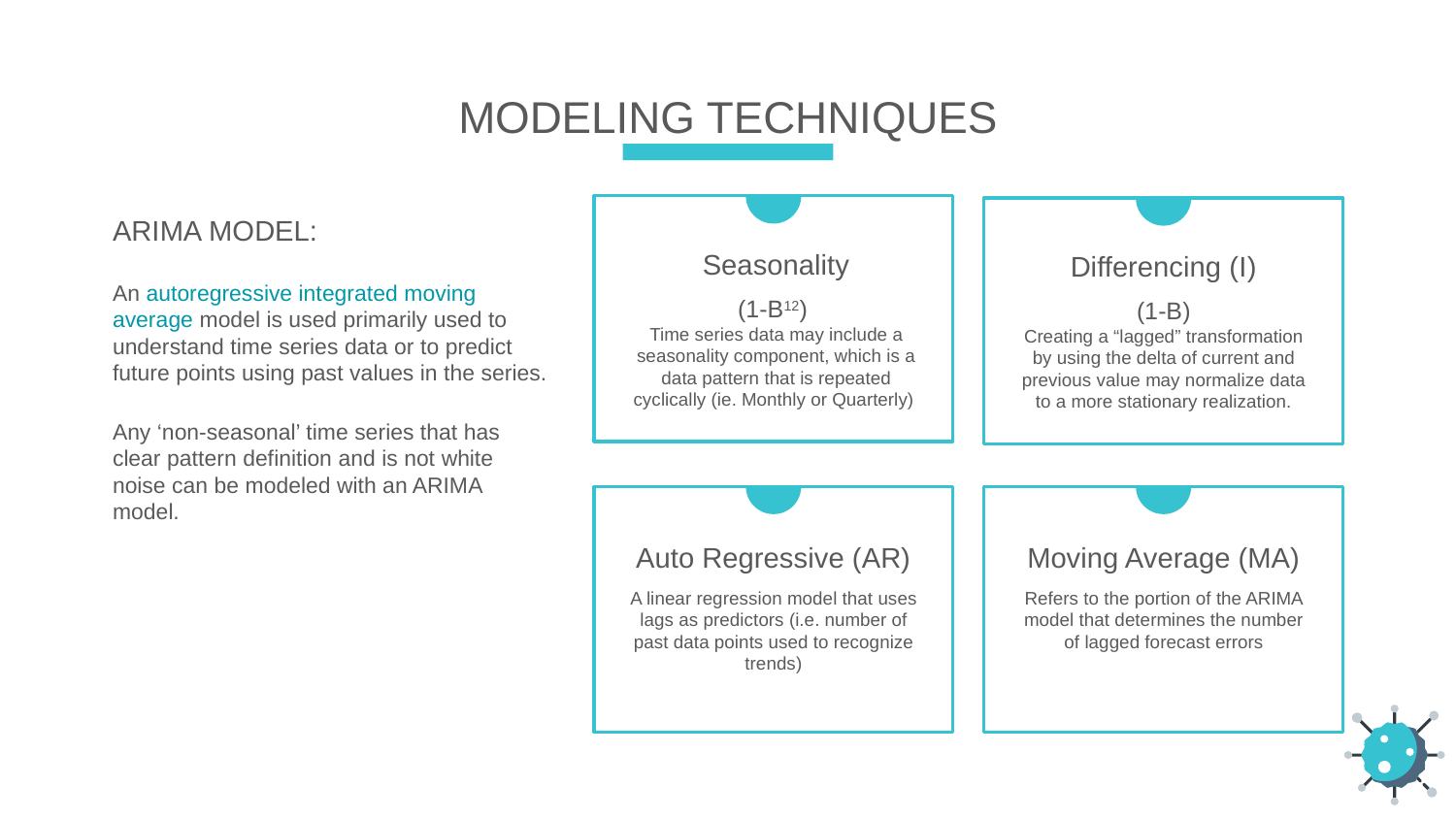

# MODELING TECHNIQUES

Seasonality
ARIMA MODEL:
An autoregressive integrated moving average model is used primarily used to understand time series data or to predict future points using past values in the series.
Any ‘non-seasonal’ time series that has clear pattern definition and is not white noise can be modeled with an ARIMA model.

Differencing (I)
(1-B12)
Time series data may include a seasonality component, which is a data pattern that is repeated cyclically (ie. Monthly or Quarterly)
(1-B)
Creating a “lagged” transformation by using the delta of current and previous value may normalize data to a more stationary realization.

Auto Regressive (AR)
Moving Average (MA)
A linear regression model that uses lags as predictors (i.e. number of past data points used to recognize trends)
Refers to the portion of the ARIMA model that determines the number of lagged forecast errors